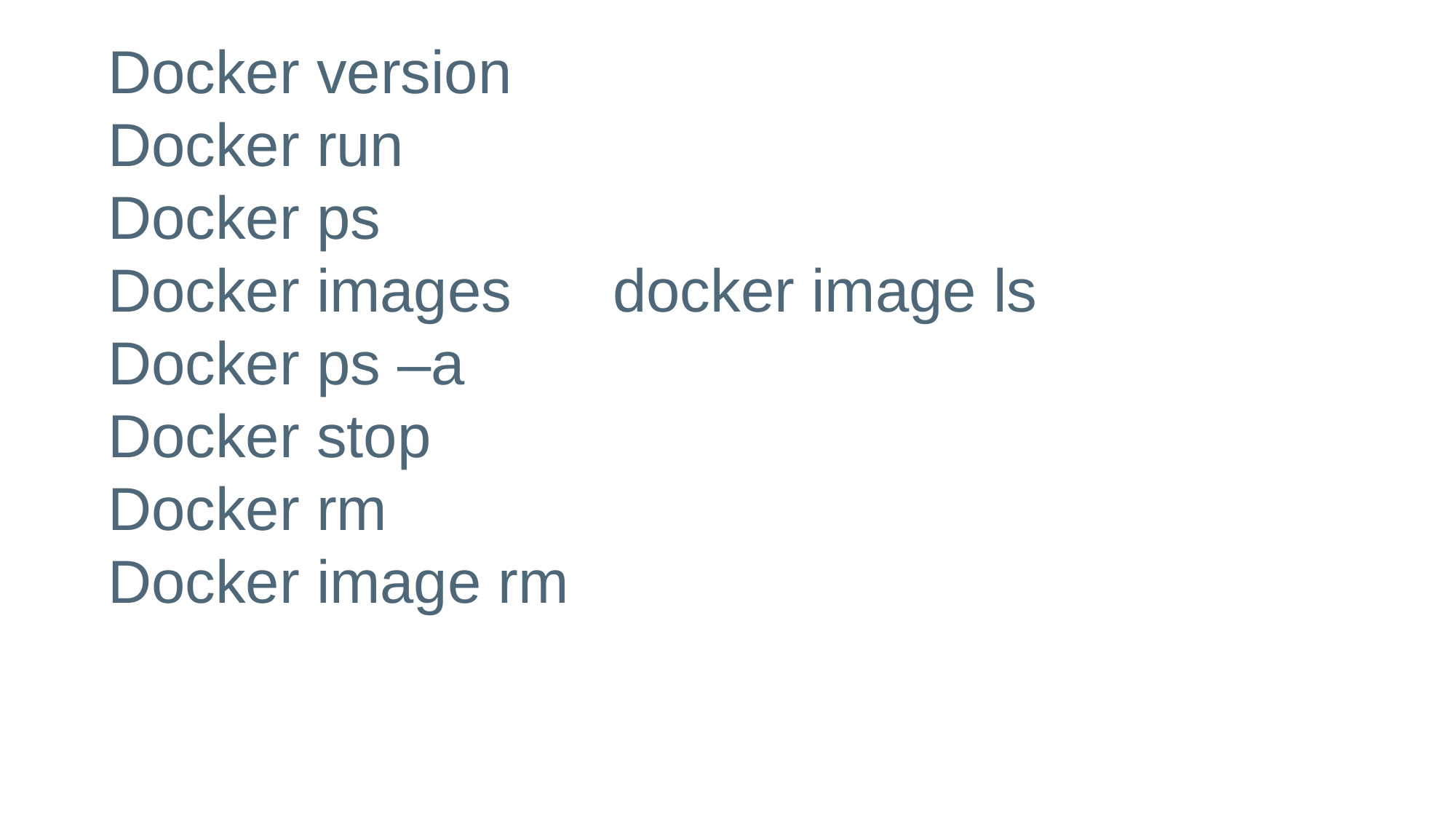

Docker version
Docker run
Docker ps
Docker images      docker image ls
Docker ps –a
Docker stop
Docker rm
Docker image rm